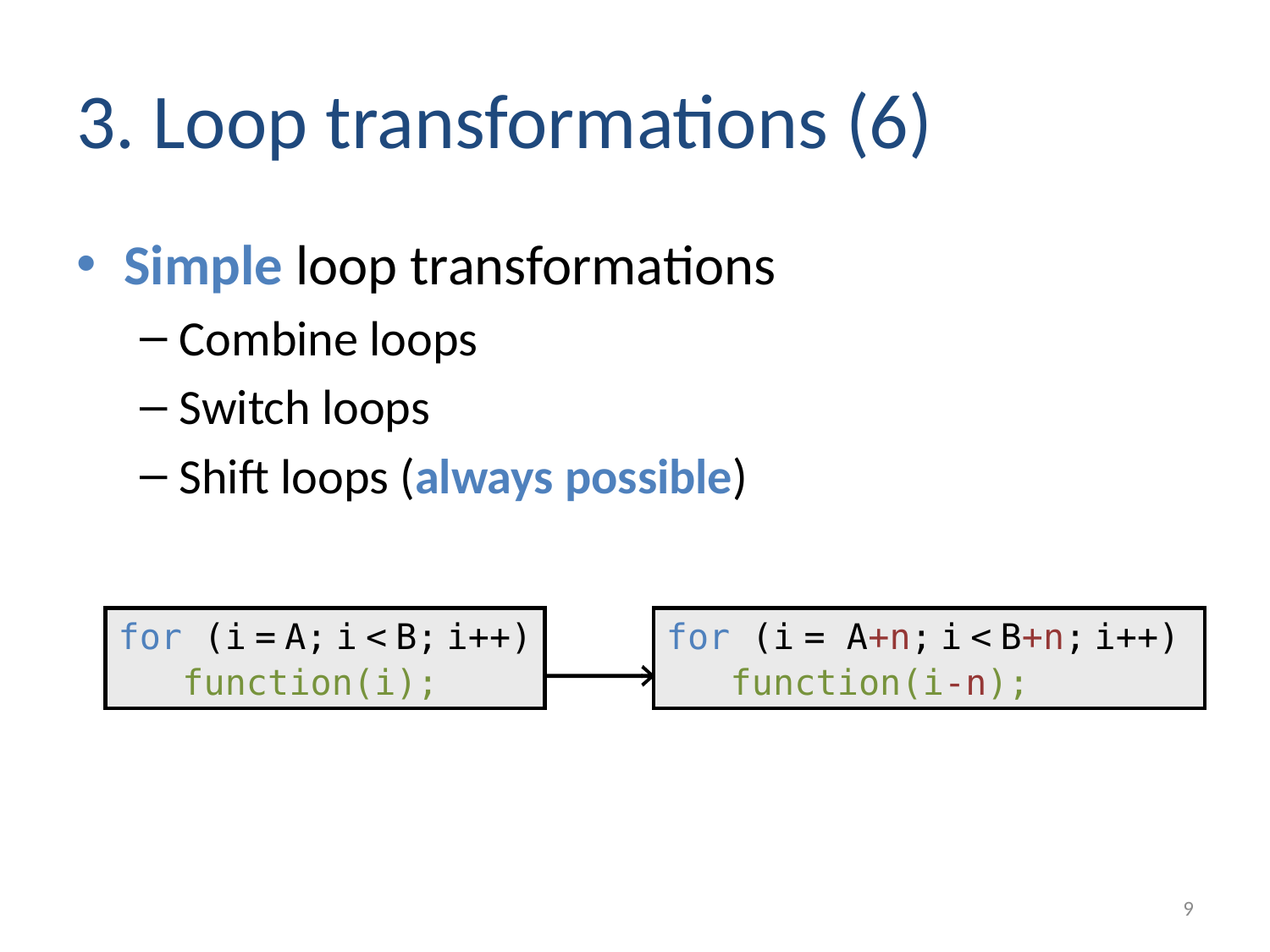

# 3. Loop transformations (6)
Simple loop transformations
Combine loops
Switch loops
Shift loops (always possible)

for (i = A; i < B; i++)
   function(i);
for (i = A+n; i < B+n; i++)
   function(i-n);

9